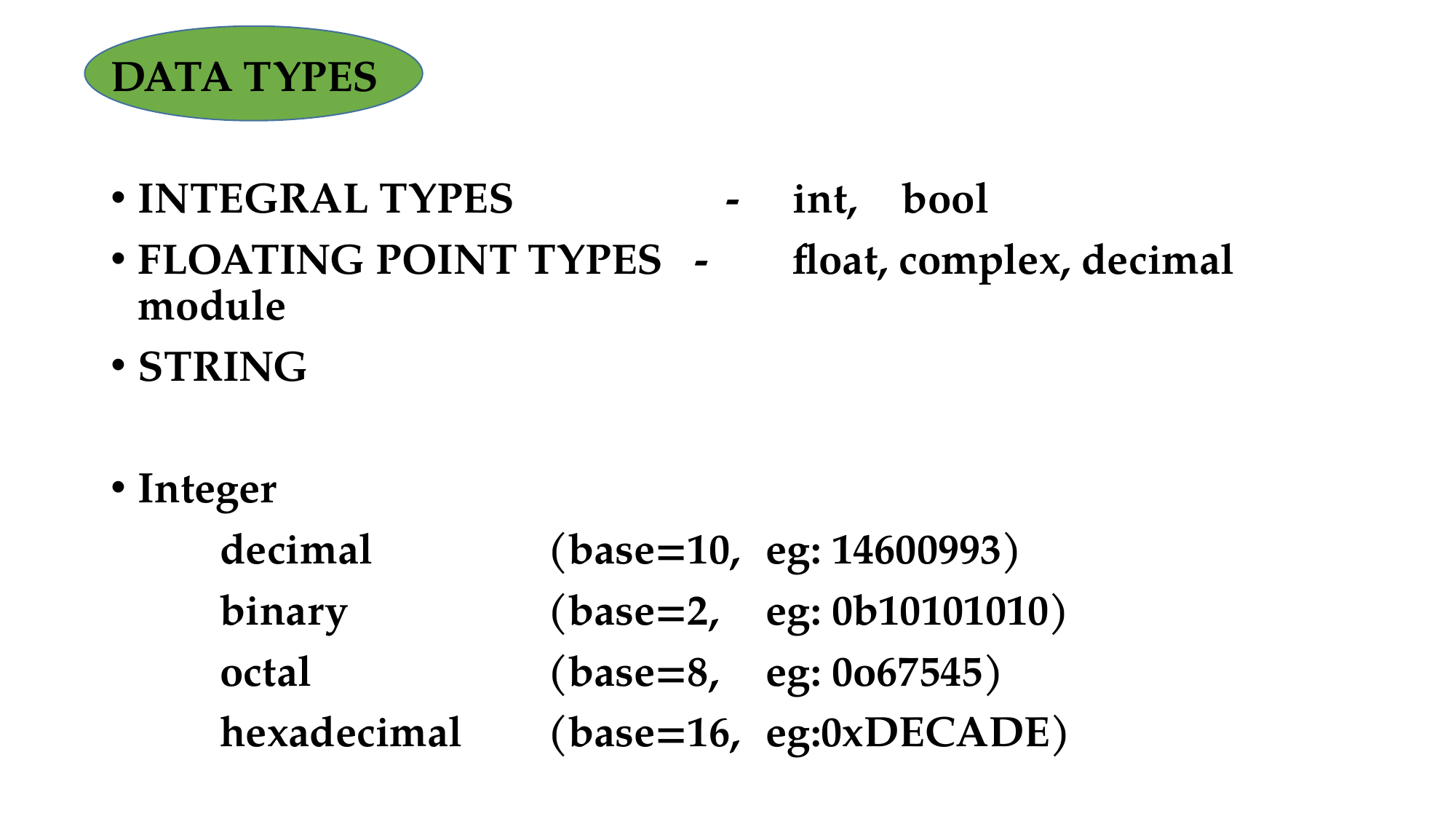

DATA TYPES

INTEGRAL TYPES 		    -	int,	bool
FLOATING POINT TYPES   -	float, complex, decimal module
STRING

Integer
	decimal		(base=10,	eg: 14600993)
	binary		(base=2,	eg: 0b10101010)
	octal			(base=8,	eg: 0o67545)
	hexadecimal 	(base=16,	eg:0xDECADE)